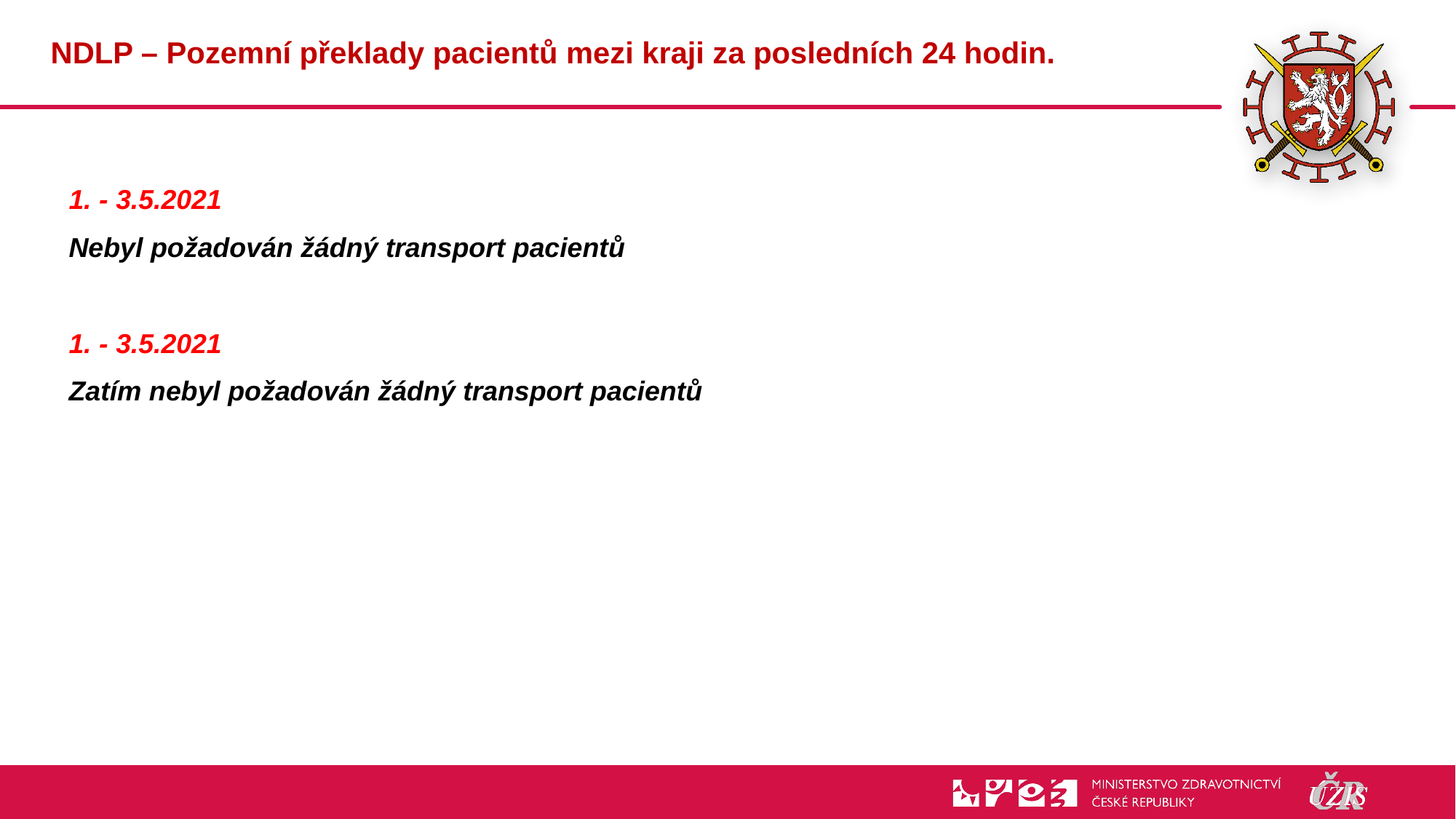

# NDLP – Pozemní překlady pacientů mezi kraji za posledních 24 hodin.
1. - 3.5.2021
Nebyl požadován žádný transport pacientů

1. - 3.5.2021
Zatím nebyl požadován žádný transport pacientů